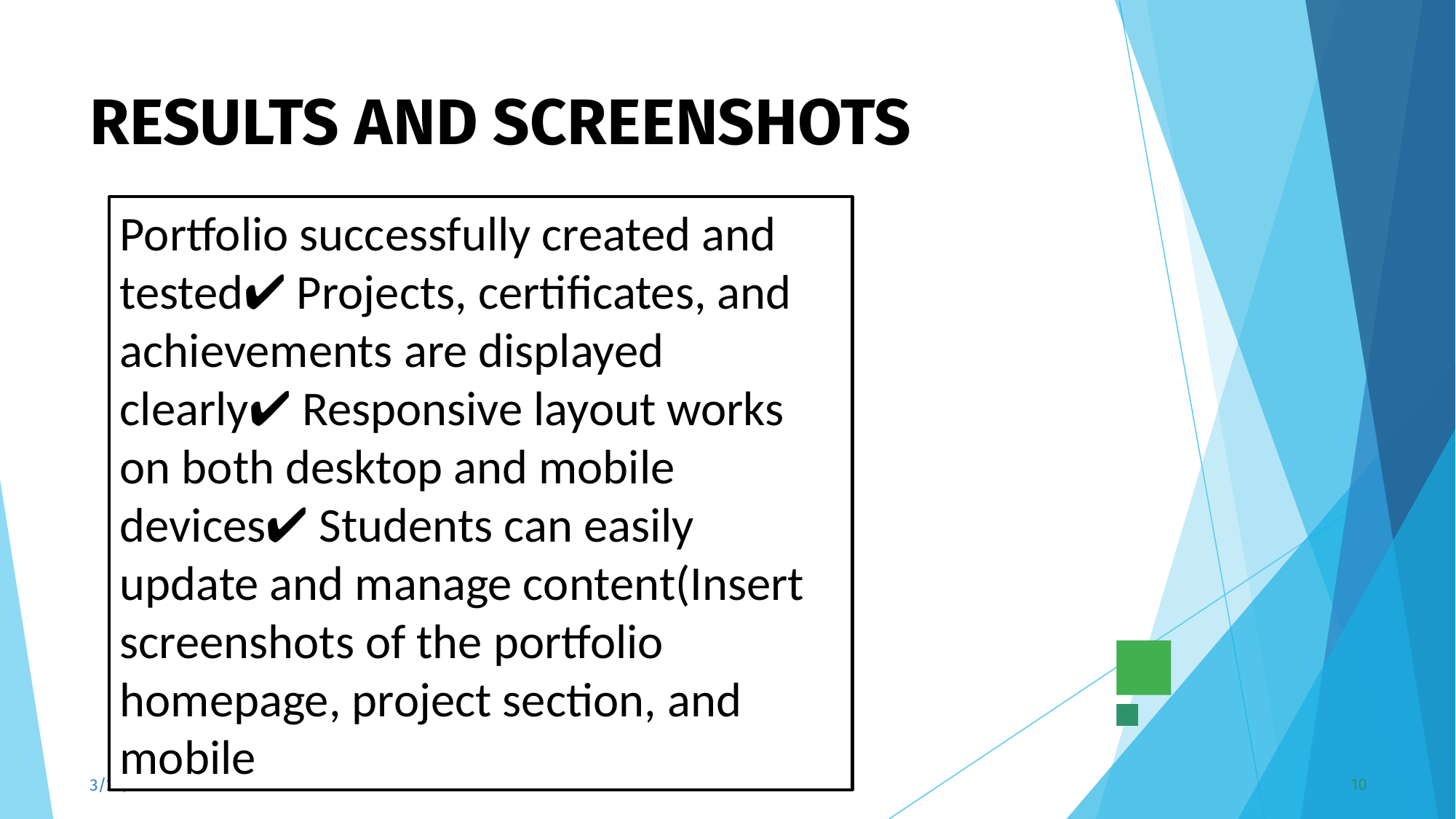

# RESULTS AND SCREENSHOTS
Portfolio successfully created and tested✔ Projects, certificates, and achievements are displayed clearly✔ Responsive layout works on both desktop and mobile devices✔ Students can easily update and manage content(Insert screenshots of the portfolio homepage, project section, and mobile

10
3/21/2024  Annual Review